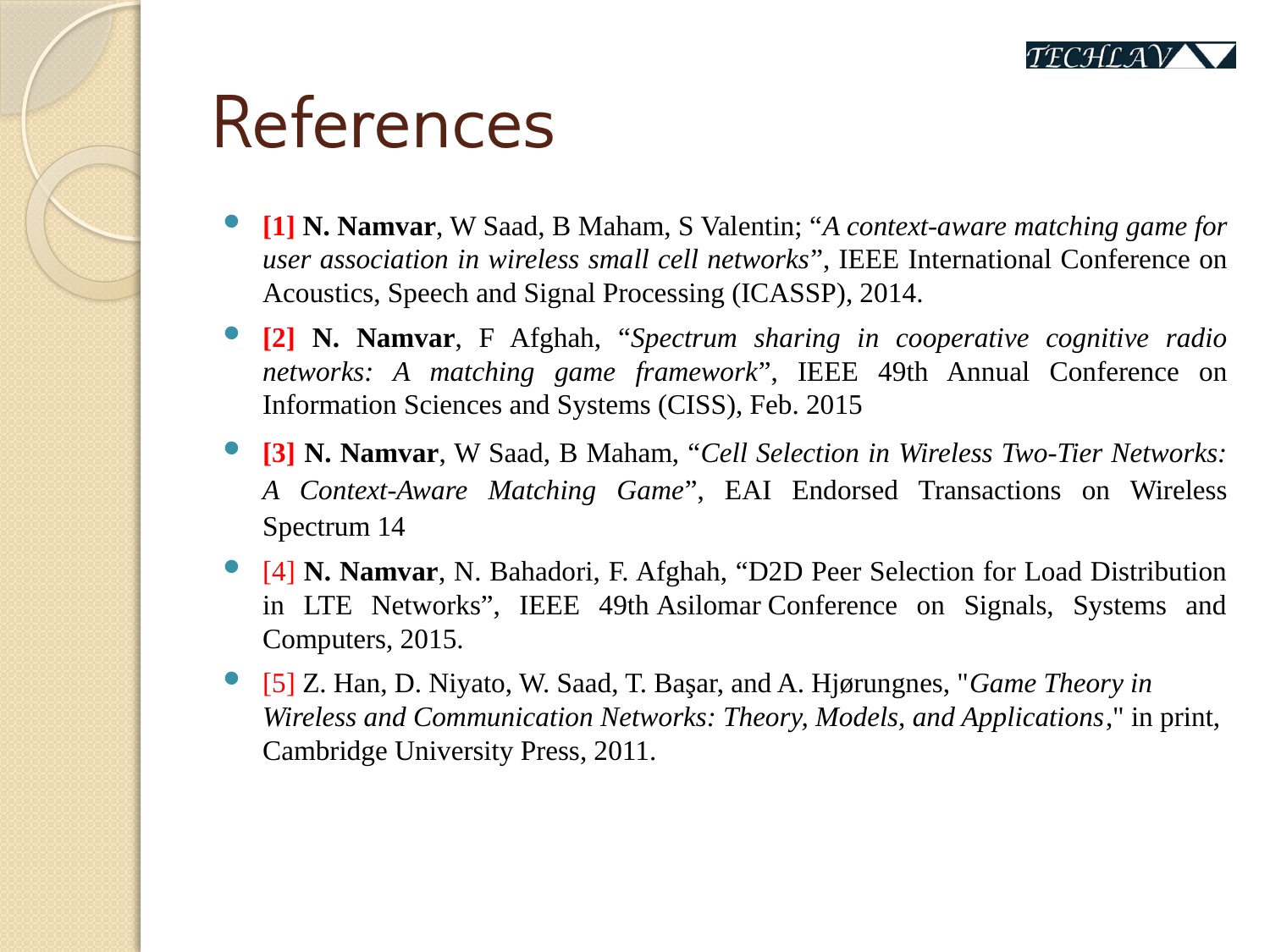

# References
[1] N. Namvar, W Saad, B Maham, S Valentin; “A context-aware matching game for user association in wireless small cell networks”, IEEE International Conference on Acoustics, Speech and Signal Processing (ICASSP), 2014.
[2] N. Namvar, F Afghah, “Spectrum sharing in cooperative cognitive radio networks: A matching game framework”, IEEE 49th Annual Conference on Information Sciences and Systems (CISS), Feb. 2015
[3] N. Namvar, W Saad, B Maham, “Cell Selection in Wireless Two-Tier Networks: A Context-Aware Matching Game”, EAI Endorsed Transactions on Wireless Spectrum 14
[4] N. Namvar, N. Bahadori, F. Afghah, “D2D Peer Selection for Load Distribution in LTE Networks”, IEEE 49th Asilomar Conference on Signals, Systems and Computers, 2015.
[5] Z. Han, D. Niyato, W. Saad, T. Başar, and A. Hjørungnes, "Game Theory in Wireless and Communication Networks: Theory, Models, and Applications," in print, Cambridge University Press, 2011.